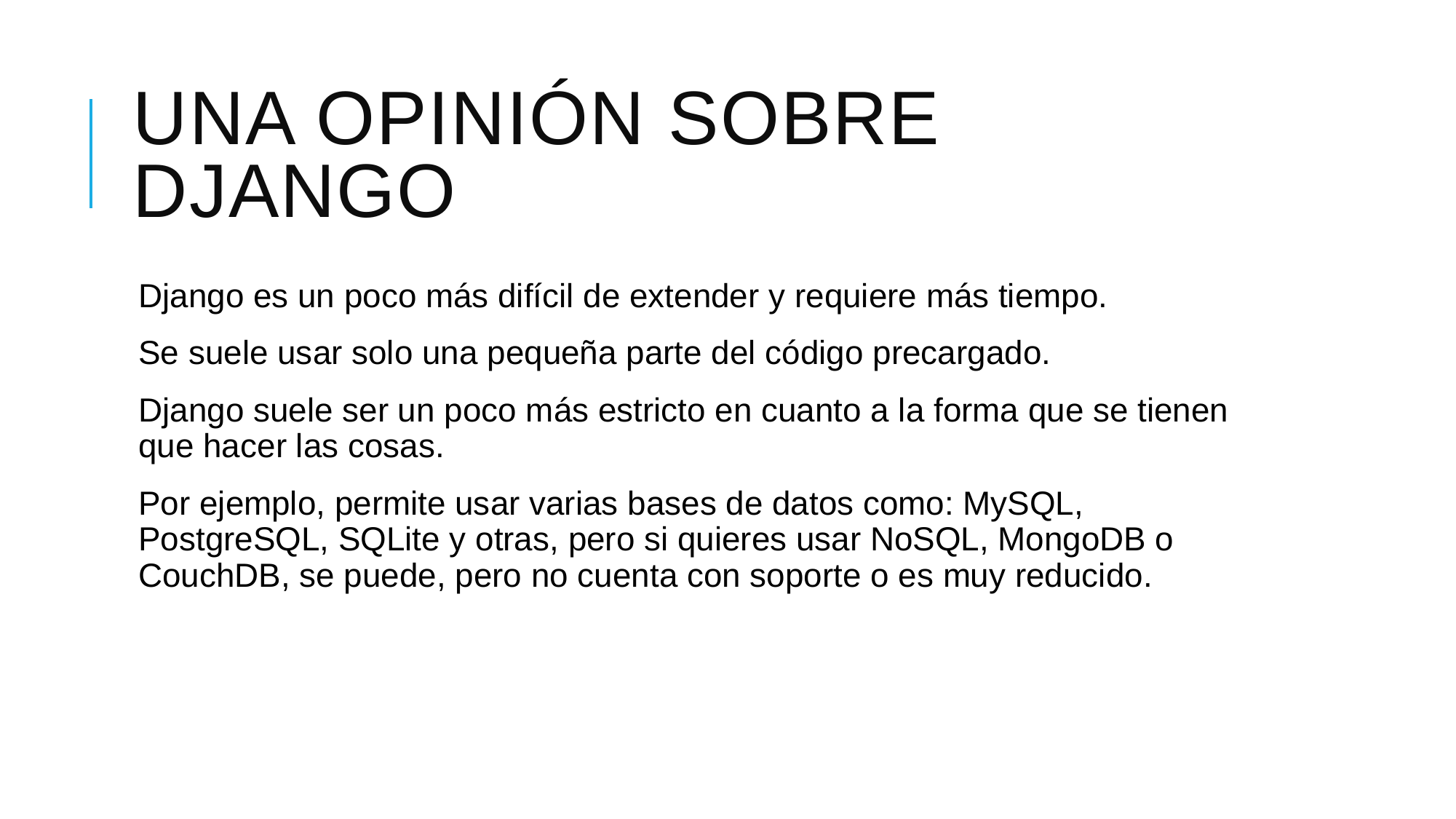

# Una opinión sobre django
Django es un poco más difícil de extender y requiere más tiempo.
Se suele usar solo una pequeña parte del código precargado.
Django suele ser un poco más estricto en cuanto a la forma que se tienen que hacer las cosas.
Por ejemplo, permite usar varias bases de datos como: MySQL, PostgreSQL, SQLite y otras, pero si quieres usar NoSQL, MongoDB o CouchDB, se puede, pero no cuenta con soporte o es muy reducido.